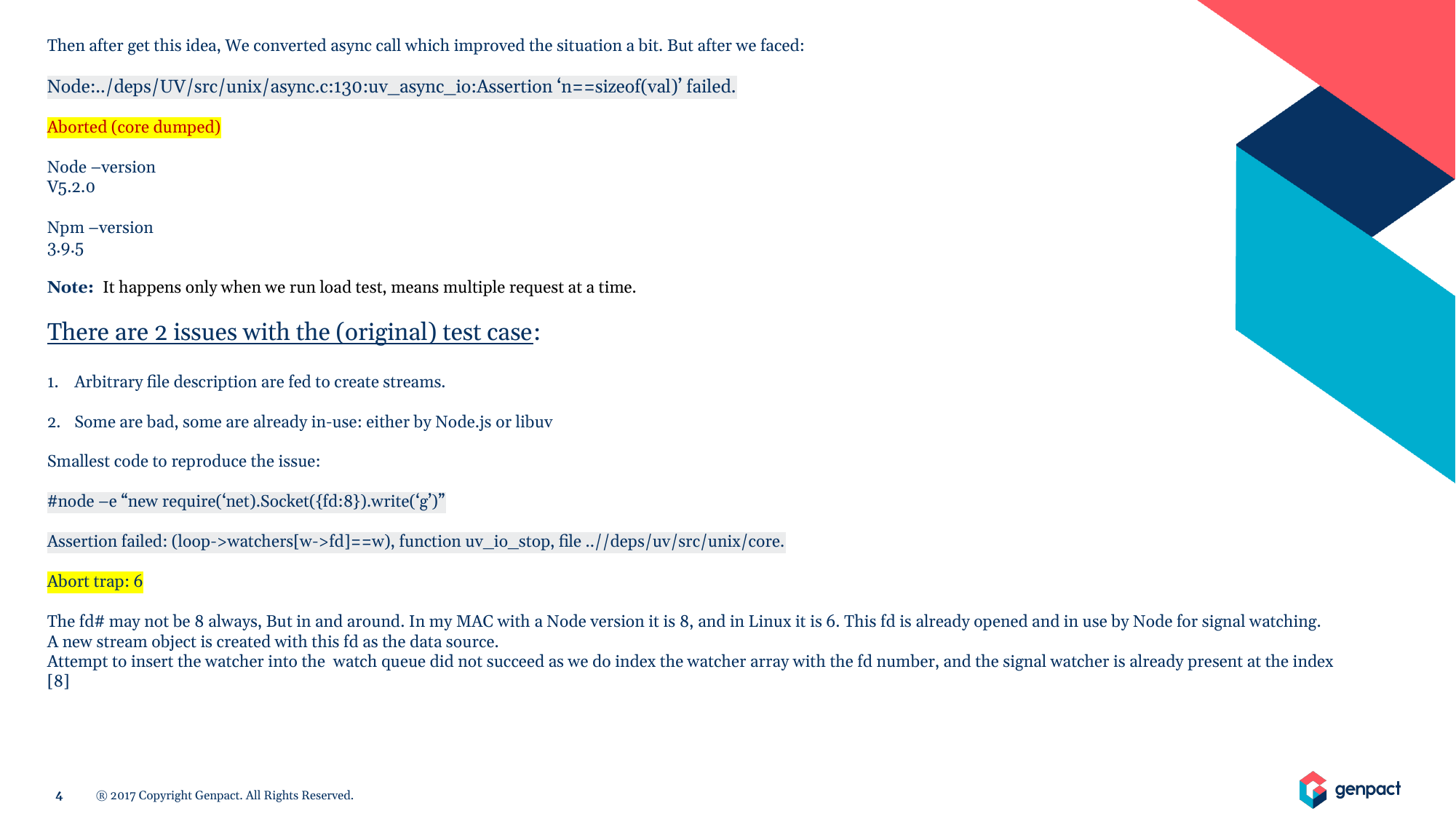

Then after get this idea, We converted async call which improved the situation a bit. But after we faced:

Node:../deps/UV/src/unix/async.c:130:uv_async_io:Assertion ‘n==sizeof(val)’ failed.

Aborted (core dumped)

Node –version
V5.2.0

Npm –version
3.9.5

Note:  It happens only when we run load test, means multiple request at a time.

There are 2 issues with the (original) test case:

Arbitrary file description are fed to create streams.

Some are bad, some are already in-use: either by Node.js or libuv

Smallest code to reproduce the issue:

#node –e “new require(‘net).Socket({fd:8}).write(‘g’)”

Assertion failed: (loop->watchers[w->fd]==w), function uv_io_stop, file ..//deps/uv/src/unix/core.

Abort trap: 6

The fd# may not be 8 always, But in and around. In my MAC with a Node version it is 8, and in Linux it is 6. This fd is already opened and in use by Node for signal watching.
A new stream object is created with this fd as the data source.
Attempt to insert the watcher into the  watch queue did not succeed as we do index the watcher array with the fd number, and the signal watcher is already present at the index [8]